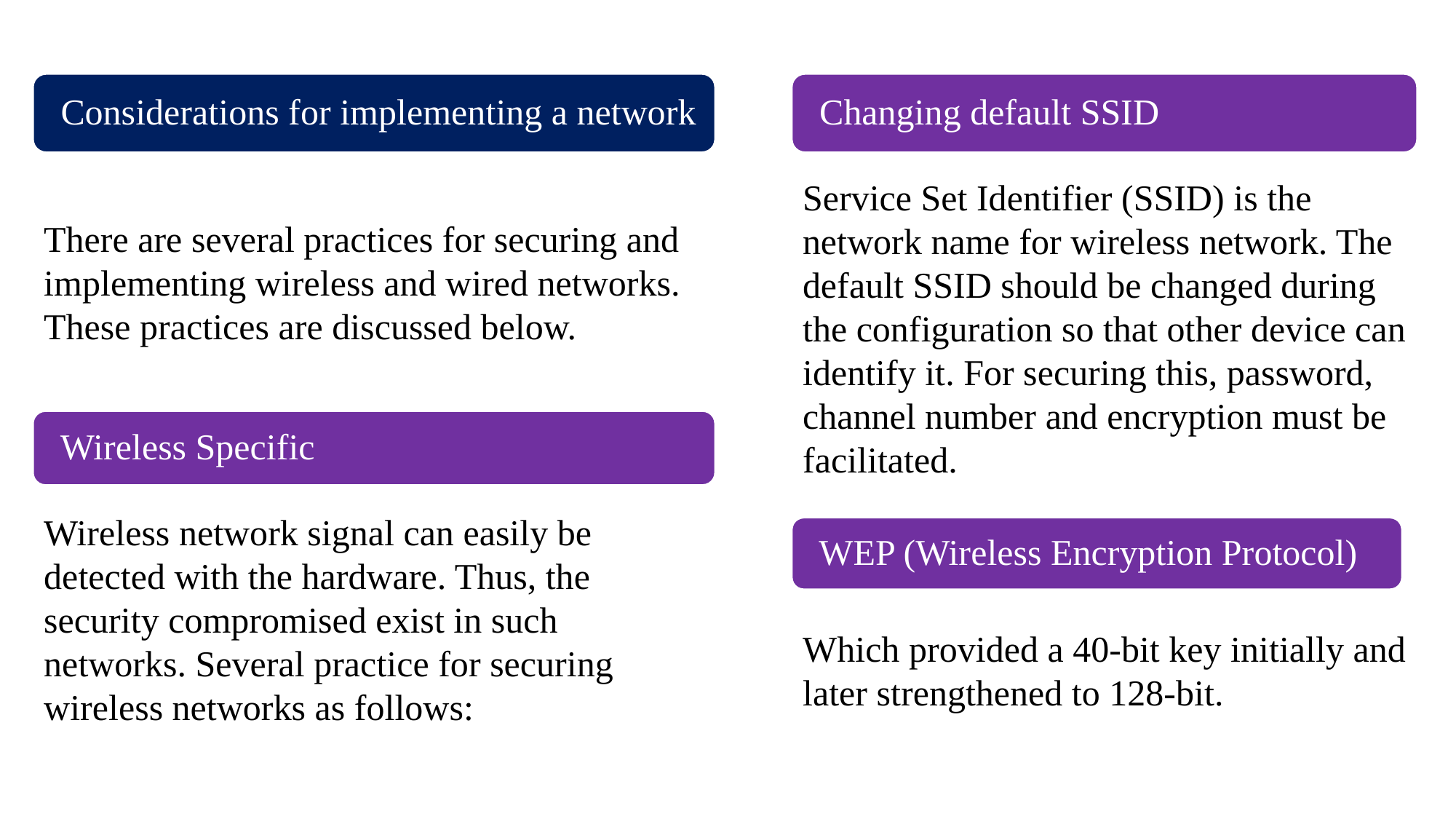

Considerations for implementing a network
 Changing default SSID
Service Set Identifier (SSID) is the network name for wireless network. The default SSID should be changed during the configuration so that other device can identify it. For securing this, password, channel number and encryption must be facilitated.
There are several practices for securing and implementing wireless and wired networks. These practices are discussed below.
 Wireless Specific
Wireless network signal can easily be detected with the hardware. Thus, the security compromised exist in such networks. Several practice for securing wireless networks as follows:
 WEP (Wireless Encryption Protocol)
Which provided a 40-bit key initially and later strengthened to 128-bit.